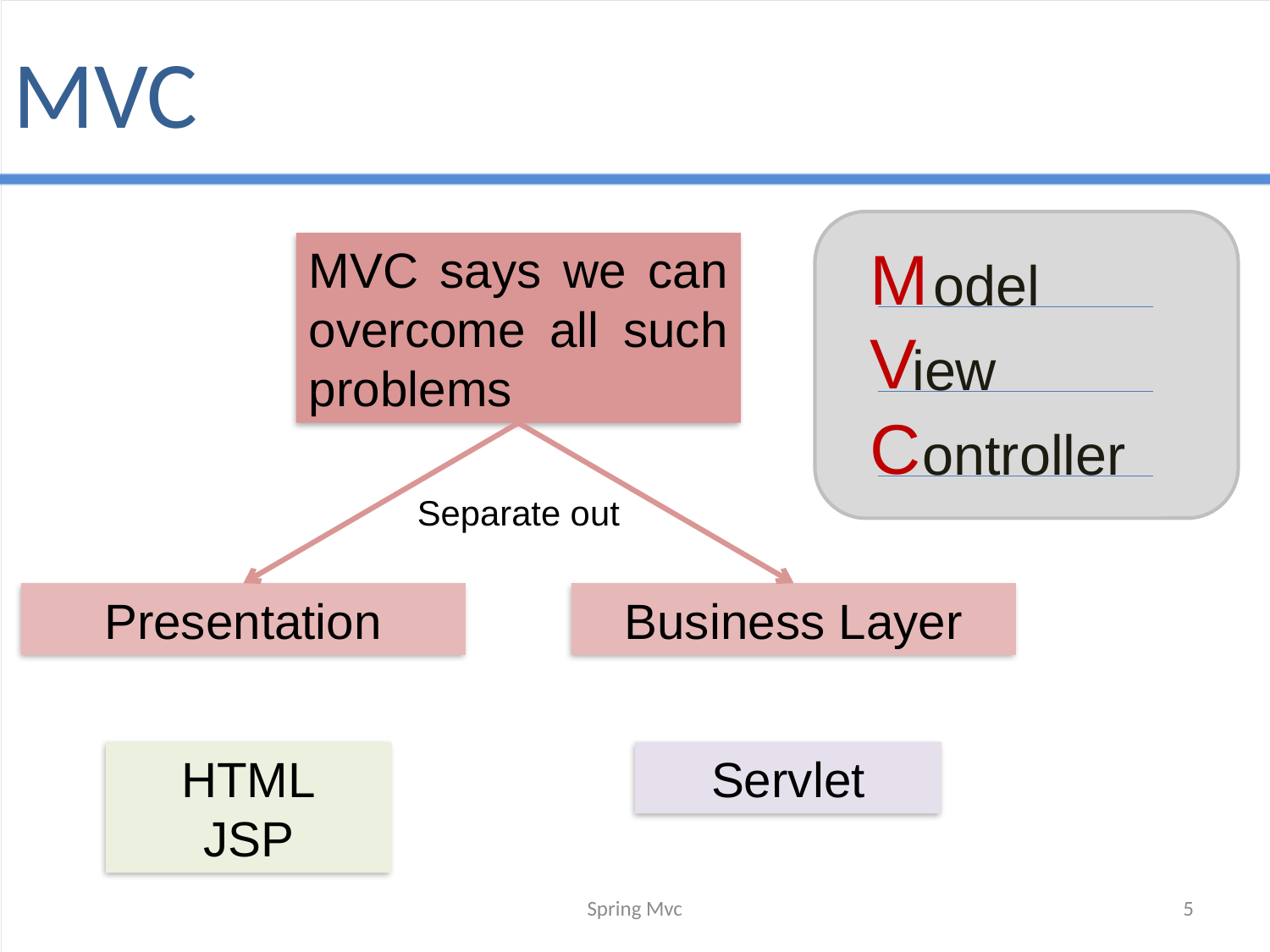

# MVC

M
V
C
odel
iew
ontroller
MVC says we can overcome all such problems
Separate out
Presentation
Business Layer
HTML
JSP
Servlet
Spring Mvc
5